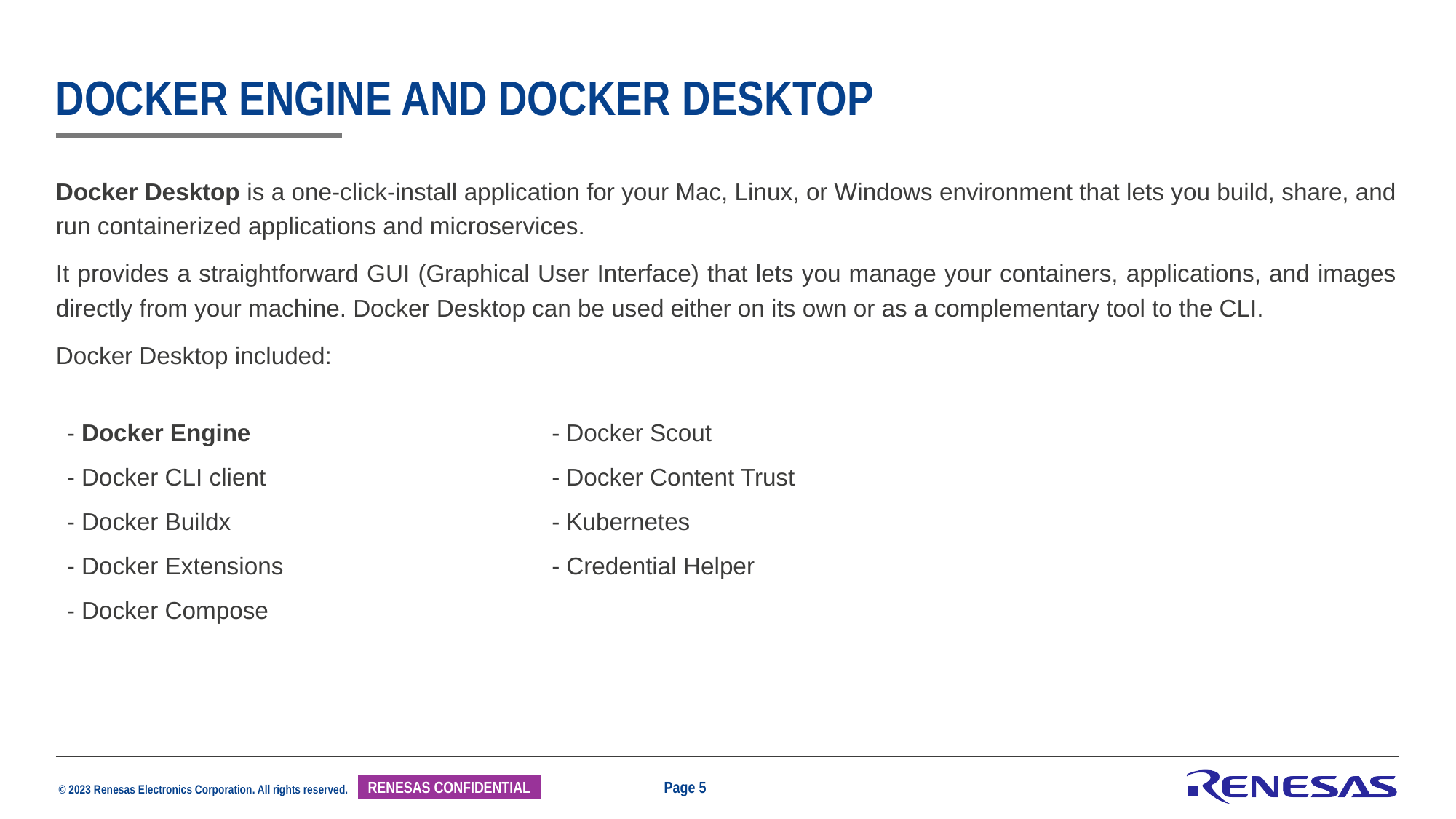

# Docker engine and docker desktop
Docker Desktop is a one-click-install application for your Mac, Linux, or Windows environment that lets you build, share, and run containerized applications and microservices.
It provides a straightforward GUI (Graphical User Interface) that lets you manage your containers, applications, and images directly from your machine. Docker Desktop can be used either on its own or as a complementary tool to the CLI.
Docker Desktop included:

| - Docker Engine - Docker CLI client - Docker Buildx - Docker Extensions - Docker Compose | - Docker Scout - Docker Content Trust - Kubernetes - Credential Helper |
| --- | --- |